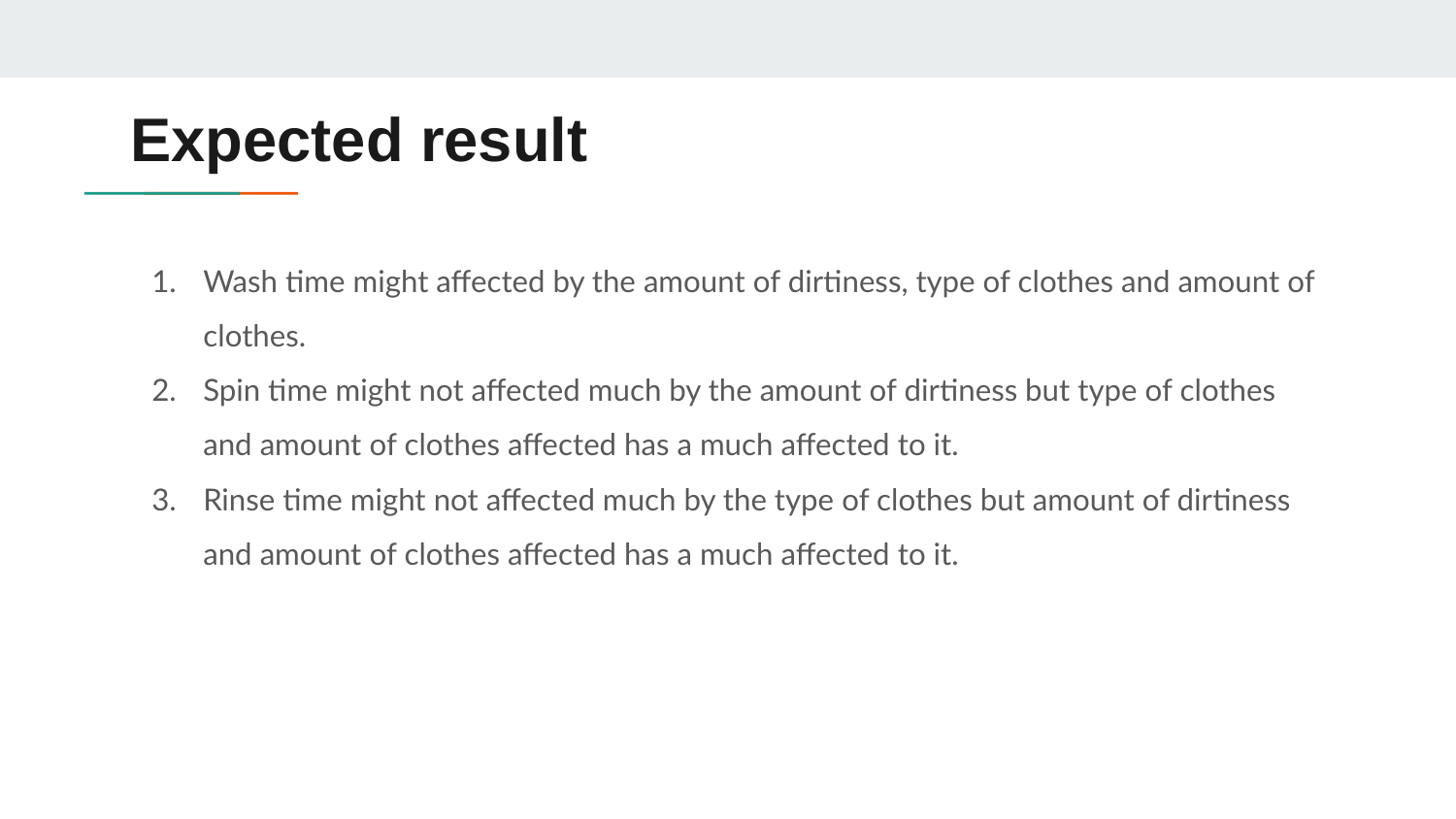

# Expected result
Wash time might affected by the amount of dirtiness, type of clothes and amount of clothes.
Spin time might not affected much by the amount of dirtiness but type of clothes and amount of clothes affected has a much affected to it.
Rinse time might not affected much by the type of clothes but amount of dirtiness and amount of clothes affected has a much affected to it.